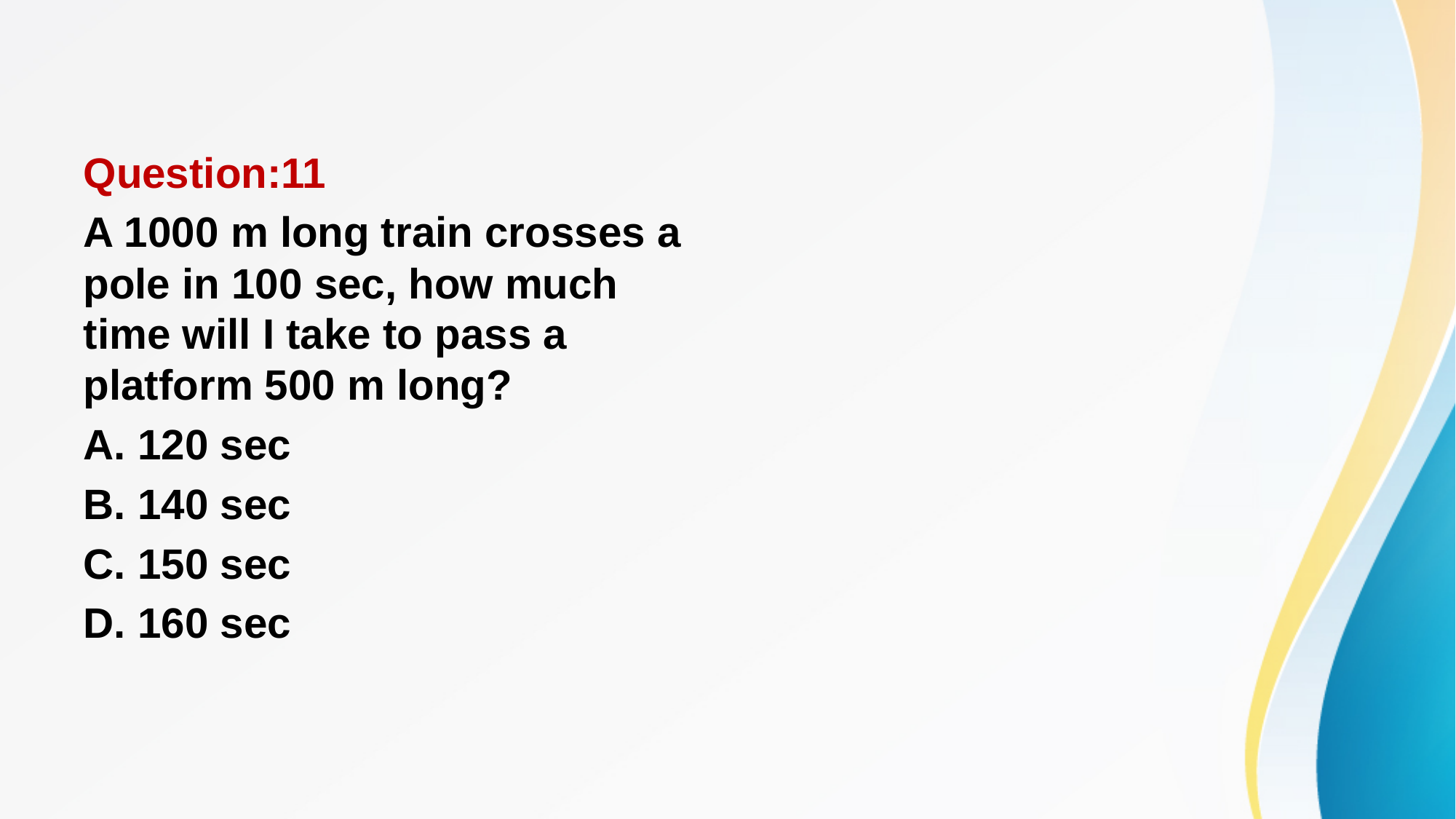

#
Question:11
A 1000 m long train crosses a pole in 100 sec, how much time will I take to pass a platform 500 m long?
A. 120 sec
B. 140 sec
C. 150 sec
D. 160 sec